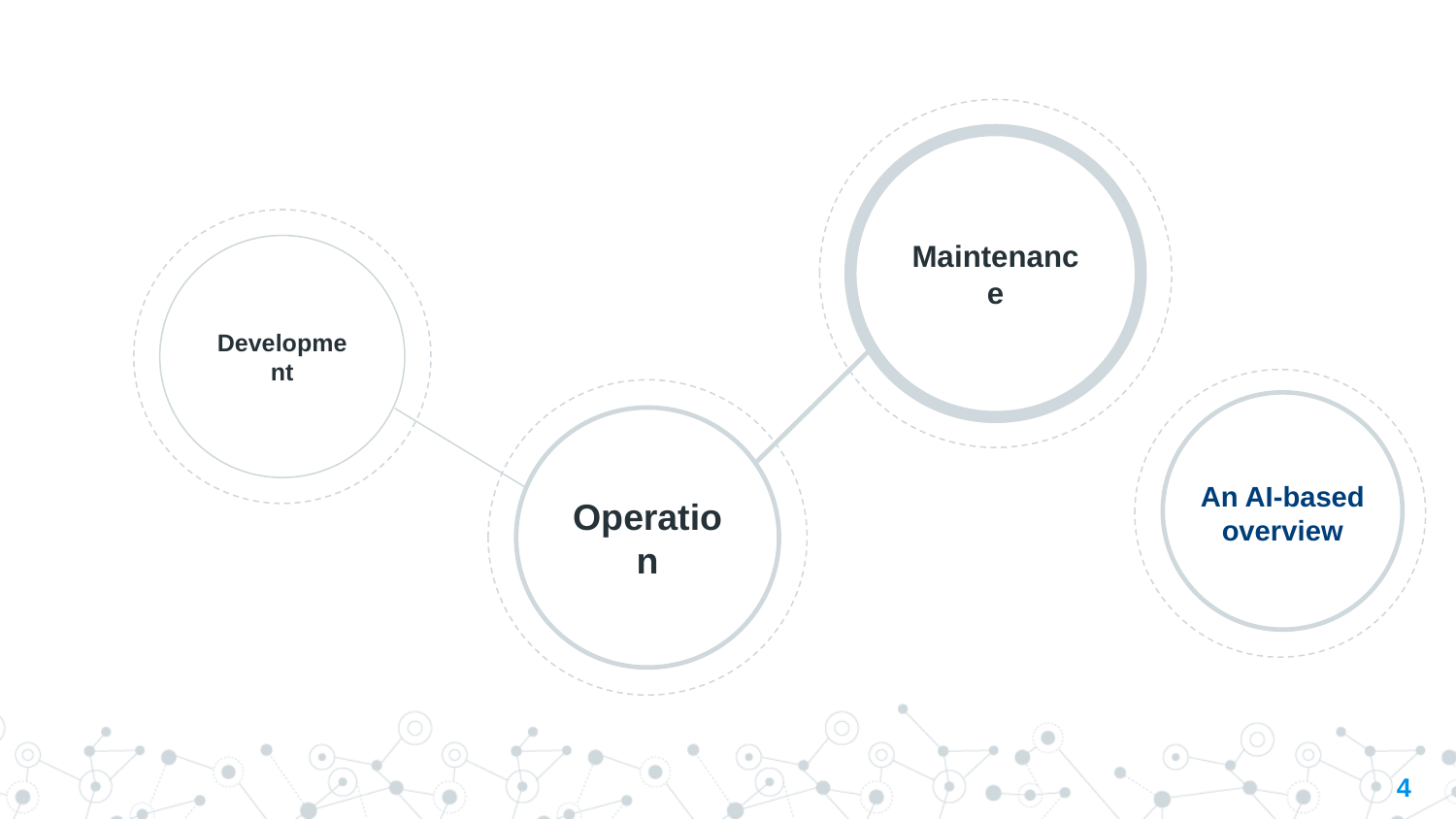

Maintenance

Development

Operation
An AI-based overview
4